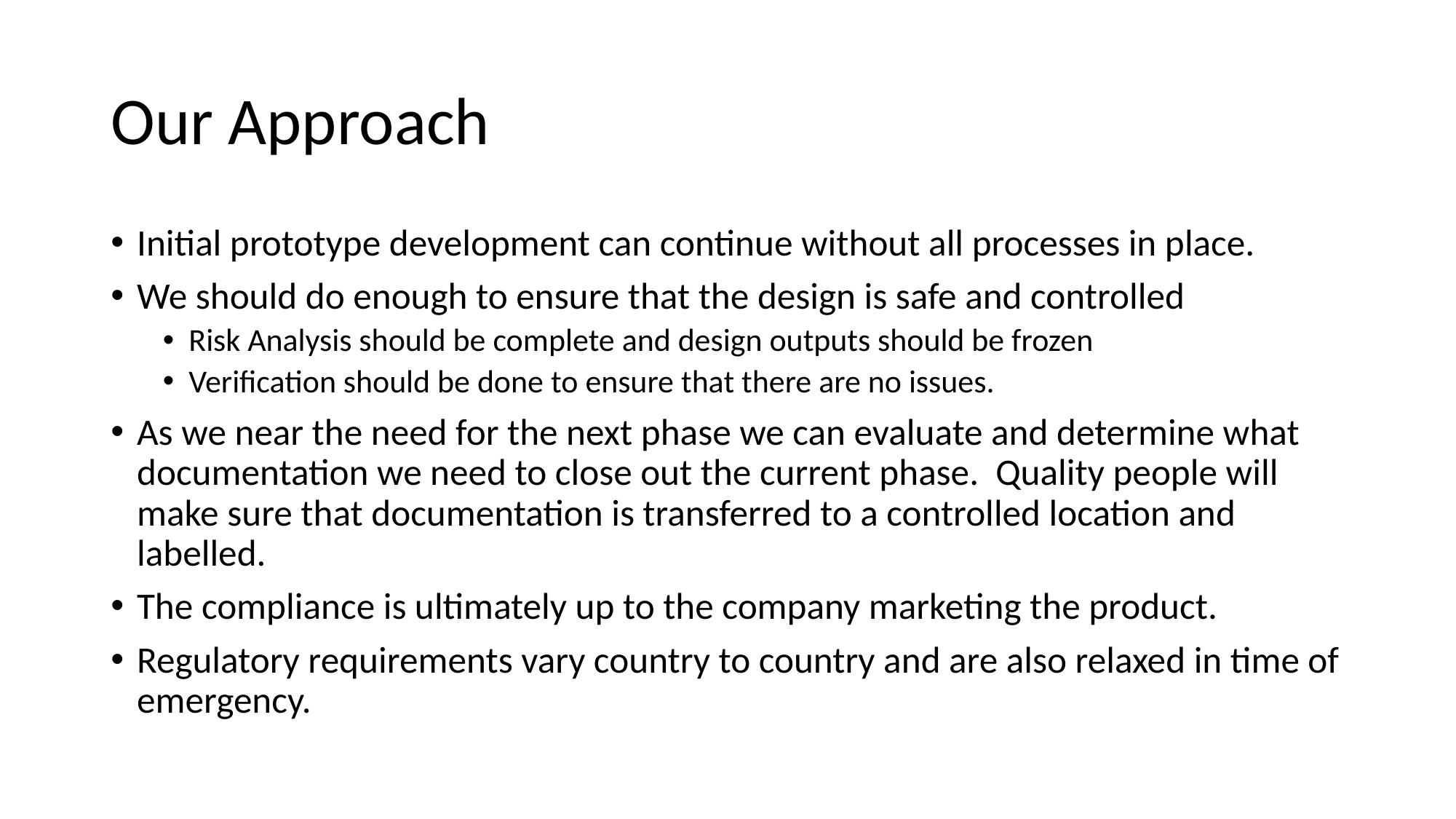

# Our Approach
Initial prototype development can continue without all processes in place.
We should do enough to ensure that the design is safe and controlled
Risk Analysis should be complete and design outputs should be frozen
Verification should be done to ensure that there are no issues.
As we near the need for the next phase we can evaluate and determine what documentation we need to close out the current phase.  Quality people will make sure that documentation is transferred to a controlled location and labelled.
The compliance is ultimately up to the company marketing the product.
Regulatory requirements vary country to country and are also relaxed in time of emergency.